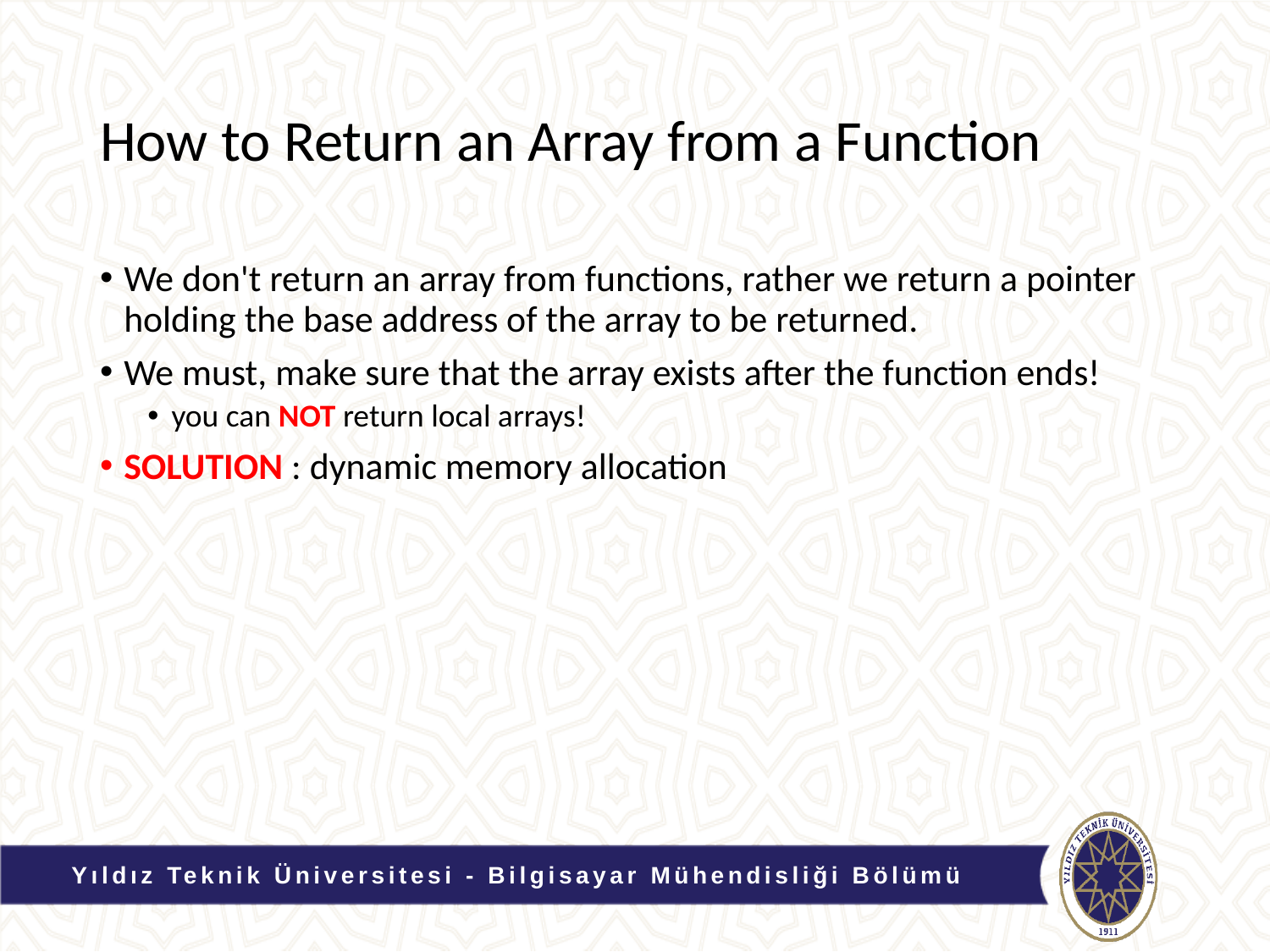

# How to Return an Array from a Function
We don't return an array from functions, rather we return a pointer holding the base address of the array to be returned.
We must, make sure that the array exists after the function ends!
you can NOT return local arrays!
SOLUTION : dynamic memory allocation
Yıldız Teknik Üniversitesi - Bilgisayar Mühendisliği Bölümü